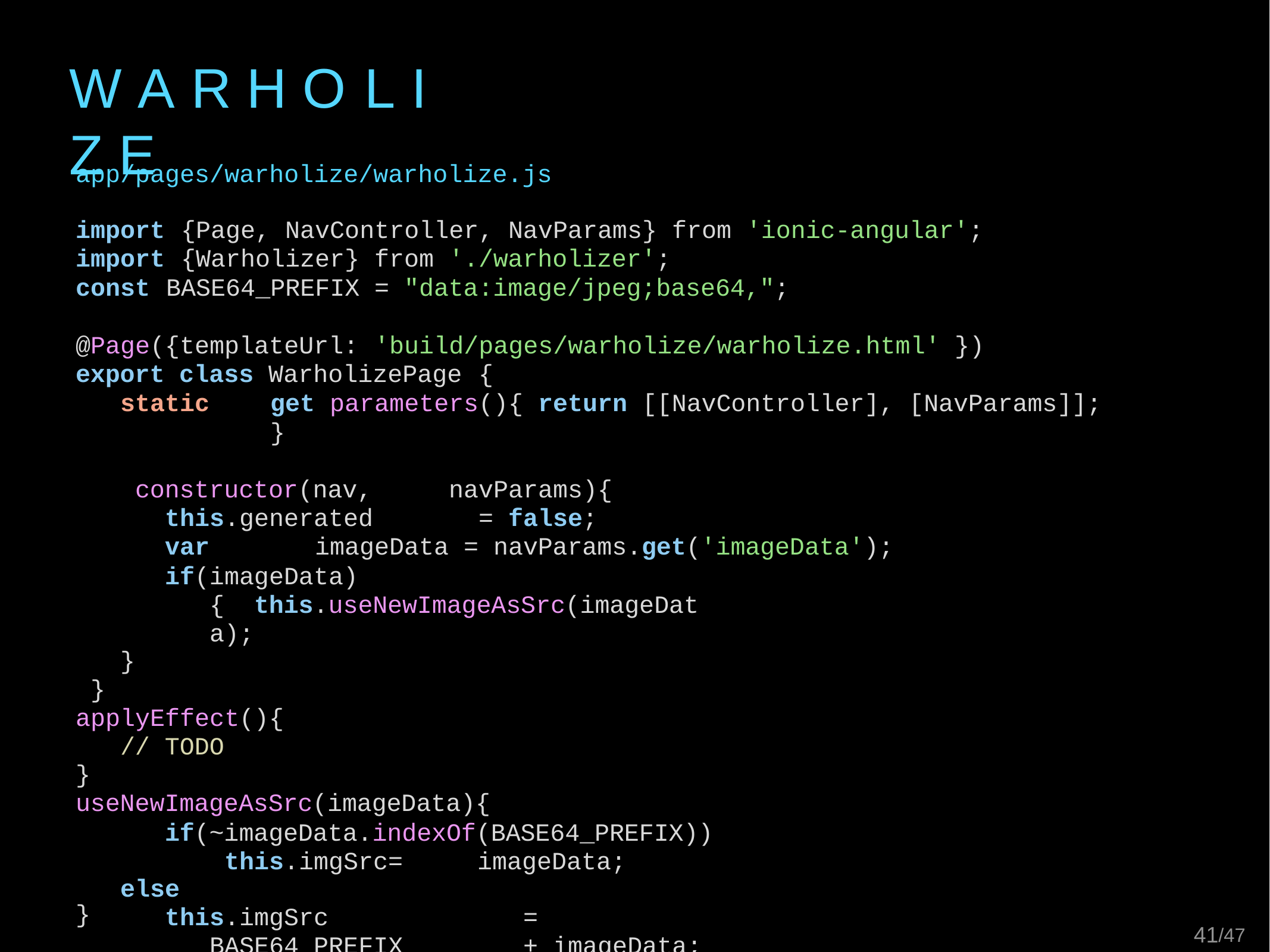

# W A R H O L I Z E
app/pages/warholize/warholize.js

import	{Page,	NavController,	NavParams}	from	'ionic-angular';
import	{Warholizer}	from	'./warholizer';
const	BASE64_PREFIX	=	"data:image/jpeg;base64,";

@Page({templateUrl:	'build/pages/warholize/warholize.html' })
export class WarholizePage	{
static	get	parameters(){	return	[[NavController], [NavParams]];	}

constructor(nav,	navParams){
this.generated	=	false;
var	imageData	=	navParams.get('imageData');
if(imageData){  this.useNewImageAsSrc(imageData);
}
}
applyEffect(){
// TODO
}
useNewImageAsSrc(imageData){
if(~imageData.indexOf(BASE64_PREFIX))  this.imgSrc	=	imageData;
else
this.imgSrc	=	BASE64_PREFIX	+	imageData;
}
}
41/47